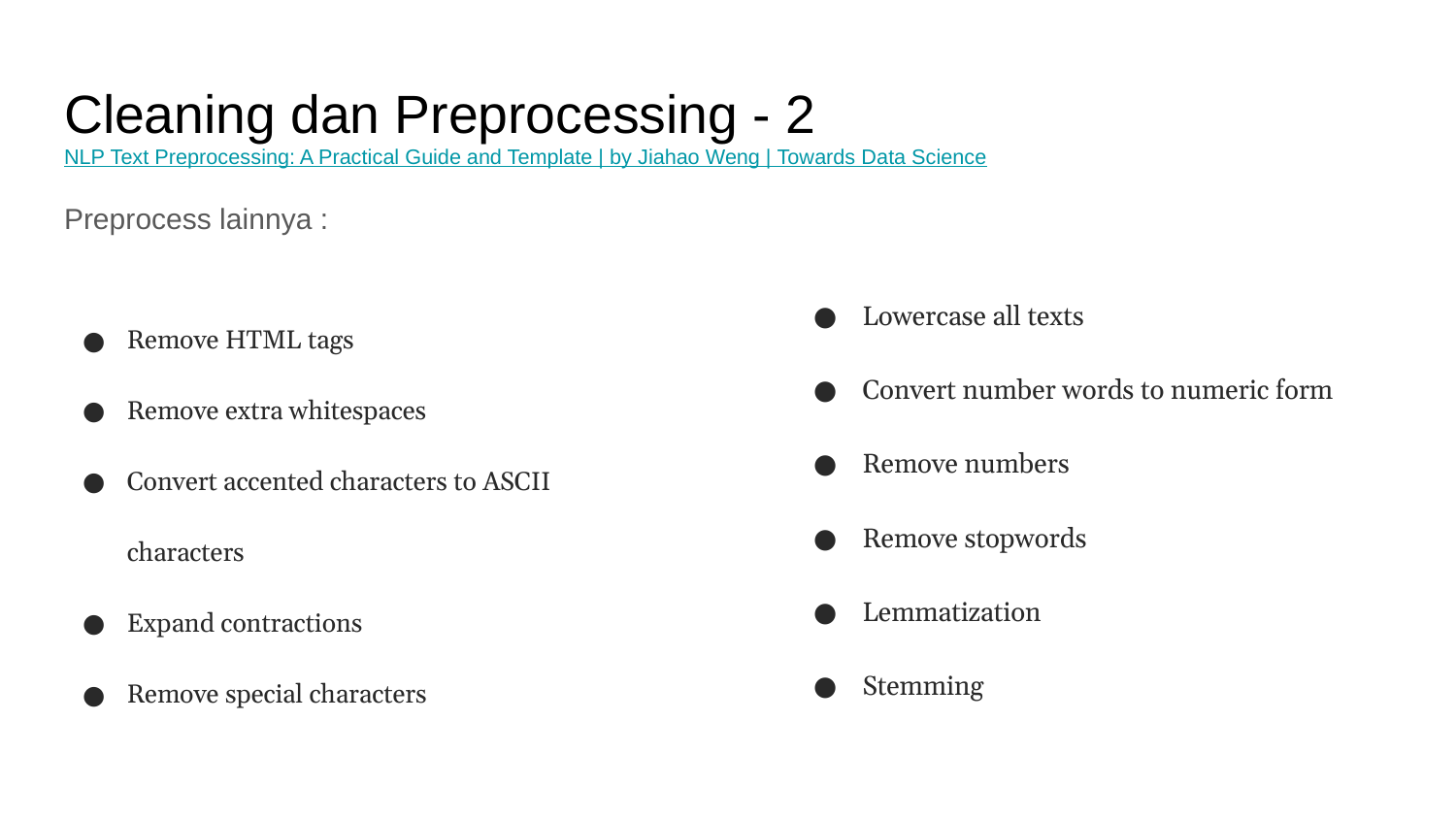

# Cleaning dan Preprocessing - 2
NLP Text Preprocessing: A Practical Guide and Template | by Jiahao Weng | Towards Data Science
Preprocess lainnya :
Remove HTML tags
Remove extra whitespaces
Convert accented characters to ASCII characters
Expand contractions
Remove special characters

Lowercase all texts
Convert number words to numeric form
Remove numbers
Remove stopwords
Lemmatization
Stemming